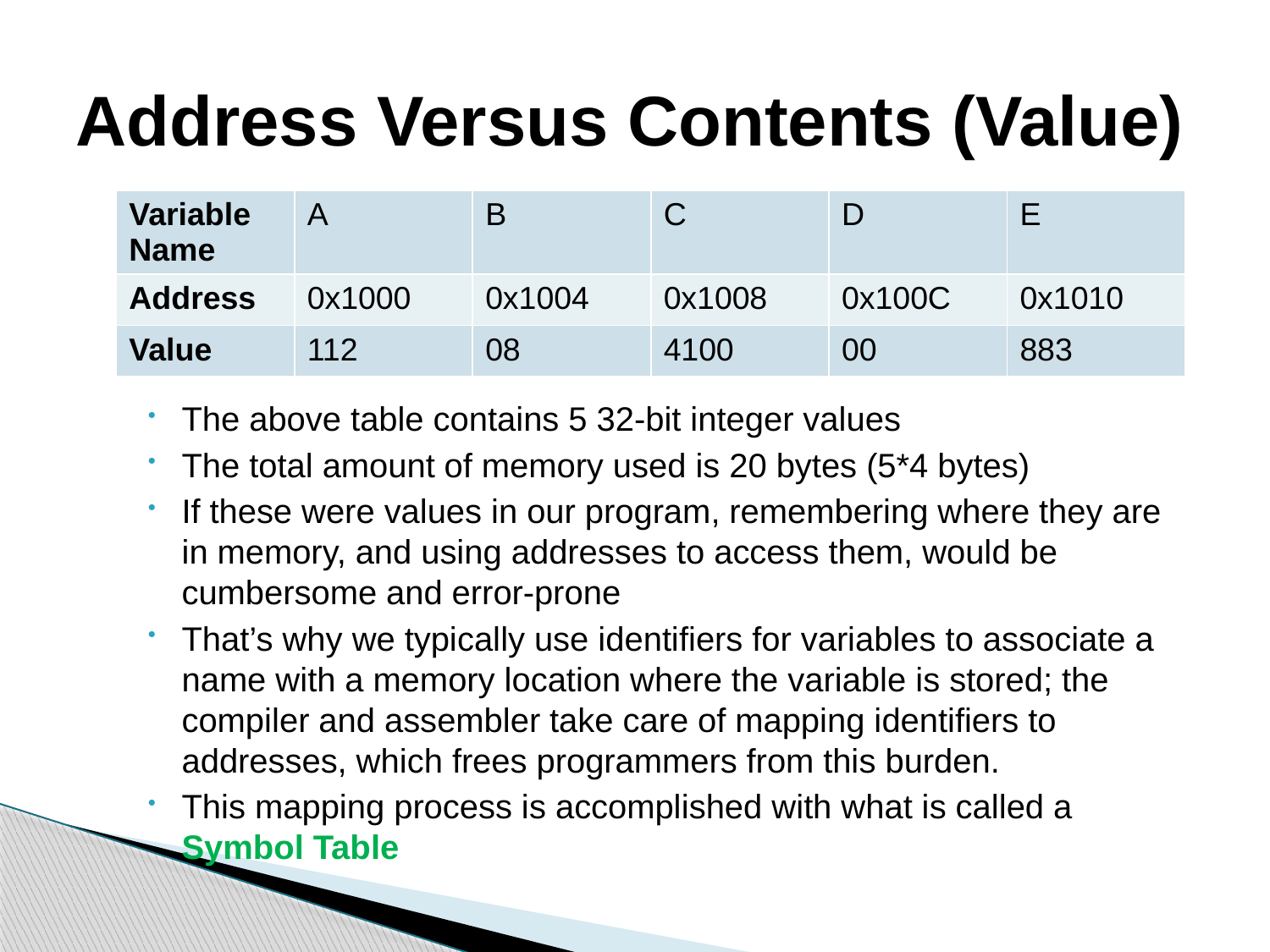

# Address Versus Contents (Value)
| Variable Name | A | B | C | D | E |
| --- | --- | --- | --- | --- | --- |
| Address | 0x1000 | 0x1004 | 0x1008 | 0x100C | 0x1010 |
| Value | 112 | 08 | 4100 | 00 | 883 |
The above table contains 5 32-bit integer values
The total amount of memory used is 20 bytes (5*4 bytes)
If these were values in our program, remembering where they are in memory, and using addresses to access them, would be cumbersome and error-prone
That’s why we typically use identifiers for variables to associate a name with a memory location where the variable is stored; the compiler and assembler take care of mapping identifiers to addresses, which frees programmers from this burden.
This mapping process is accomplished with what is called a Symbol Table